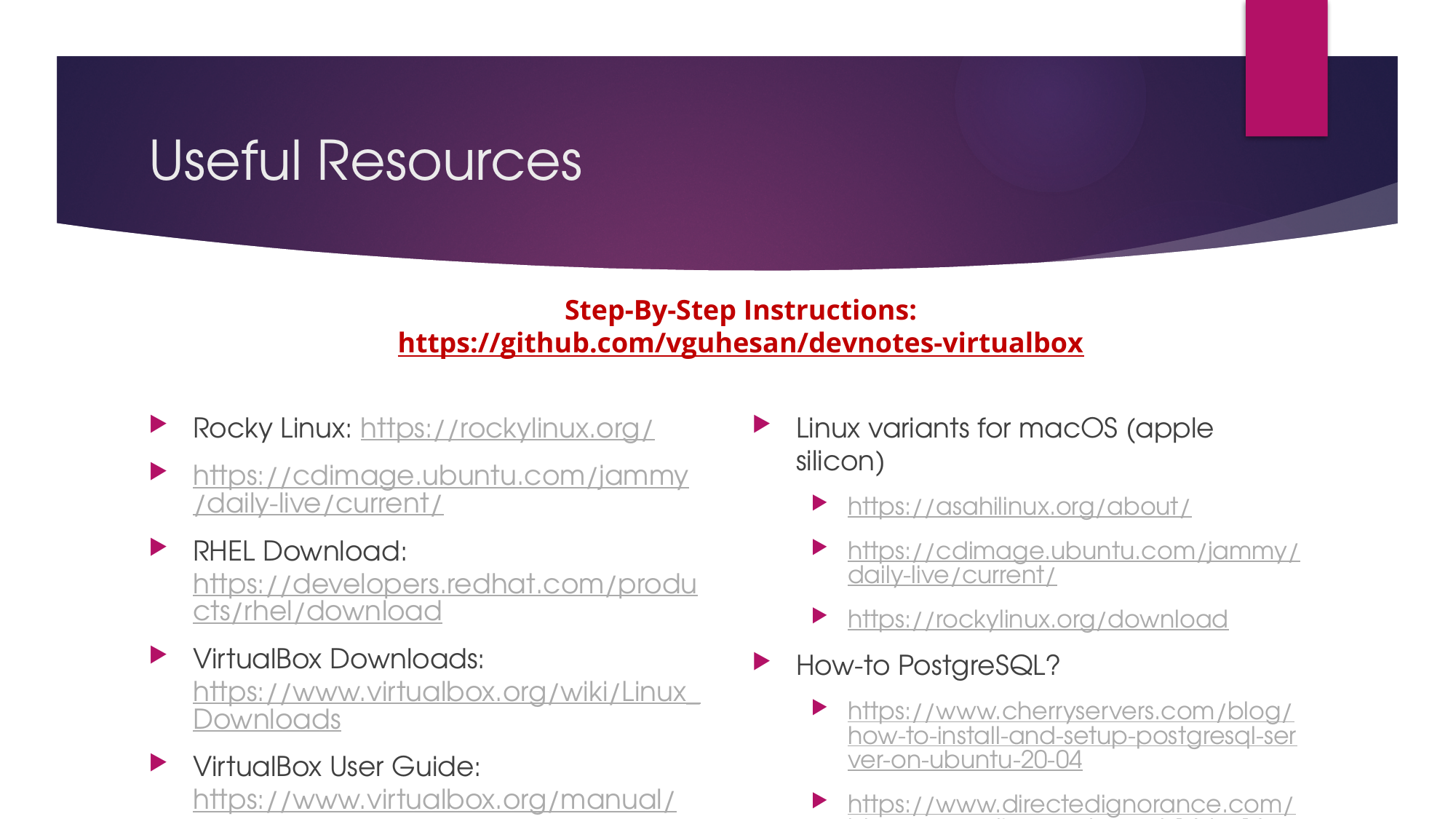

# Useful Resources
Step-By-Step Instructions:
https://github.com/vguhesan/devnotes-virtualbox
Rocky Linux: https://rockylinux.org/
https://cdimage.ubuntu.com/jammy/daily-live/current/
RHEL Download: https://developers.redhat.com/products/rhel/download
VirtualBox Downloads: https://www.virtualbox.org/wiki/Linux_Downloads
VirtualBox User Guide:
https://www.virtualbox.org/manual/

Linux variants for macOS (apple silicon)
https://asahilinux.org/about/
https://cdimage.ubuntu.com/jammy/daily-live/current/
https://rockylinux.org/download
How-to PostgreSQL?
https://www.cherryservers.com/blog/how-to-install-and-setup-postgresql-server-on-ubuntu-20-04
https://www.directedignorance.com/blog/upgrading-postgresql-14-to-16-on-ubuntu